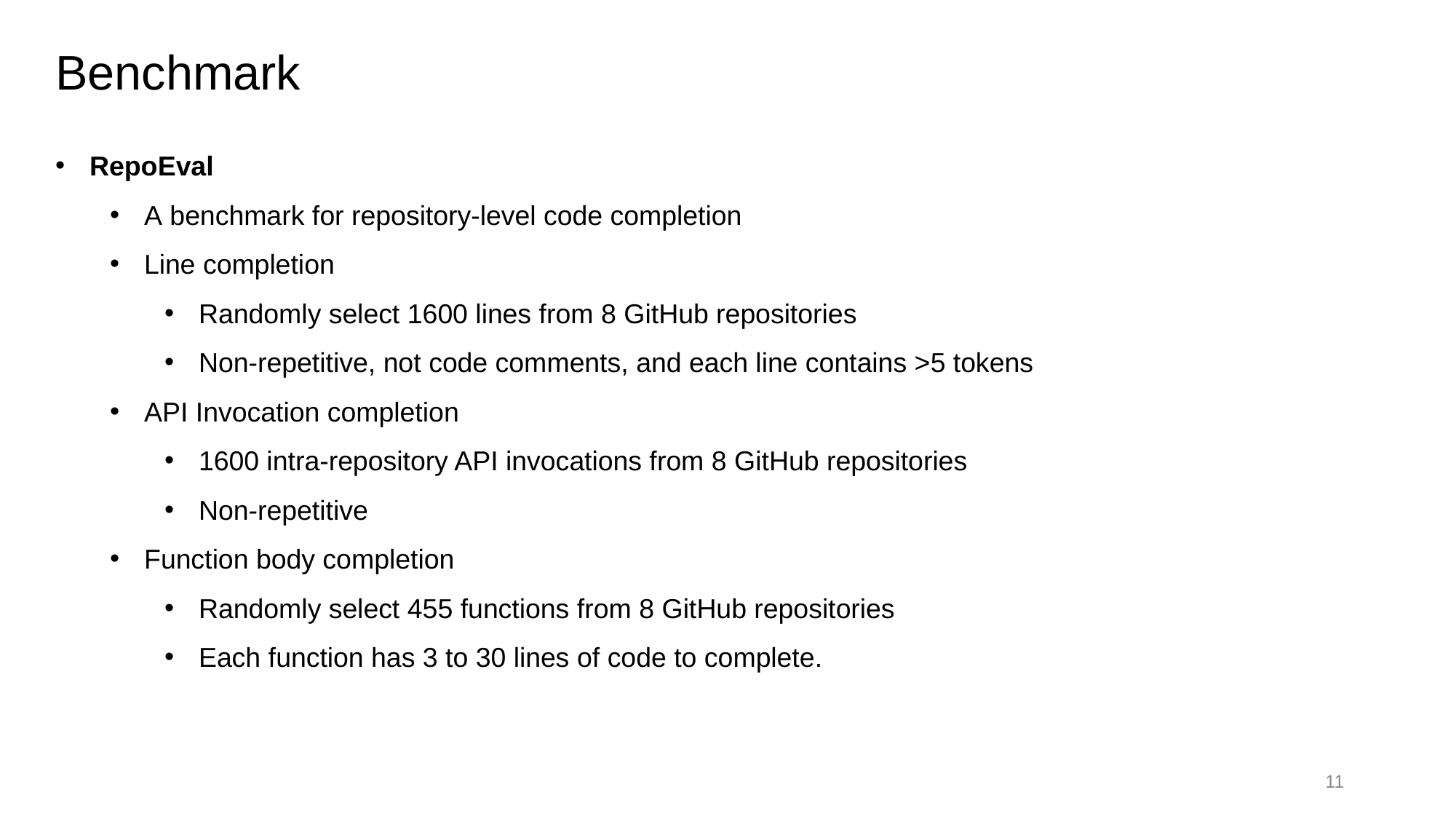

Benchmark
RepoEval
A benchmark for repository-level code completion
Line completion
Randomly select 1600 lines from 8 GitHub repositories
Non-repetitive, not code comments, and each line contains >5 tokens
API Invocation completion
1600 intra-repository API invocations from 8 GitHub repositories
Non-repetitive
Function body completion
Randomly select 455 functions from 8 GitHub repositories
Each function has 3 to 30 lines of code to complete.
11